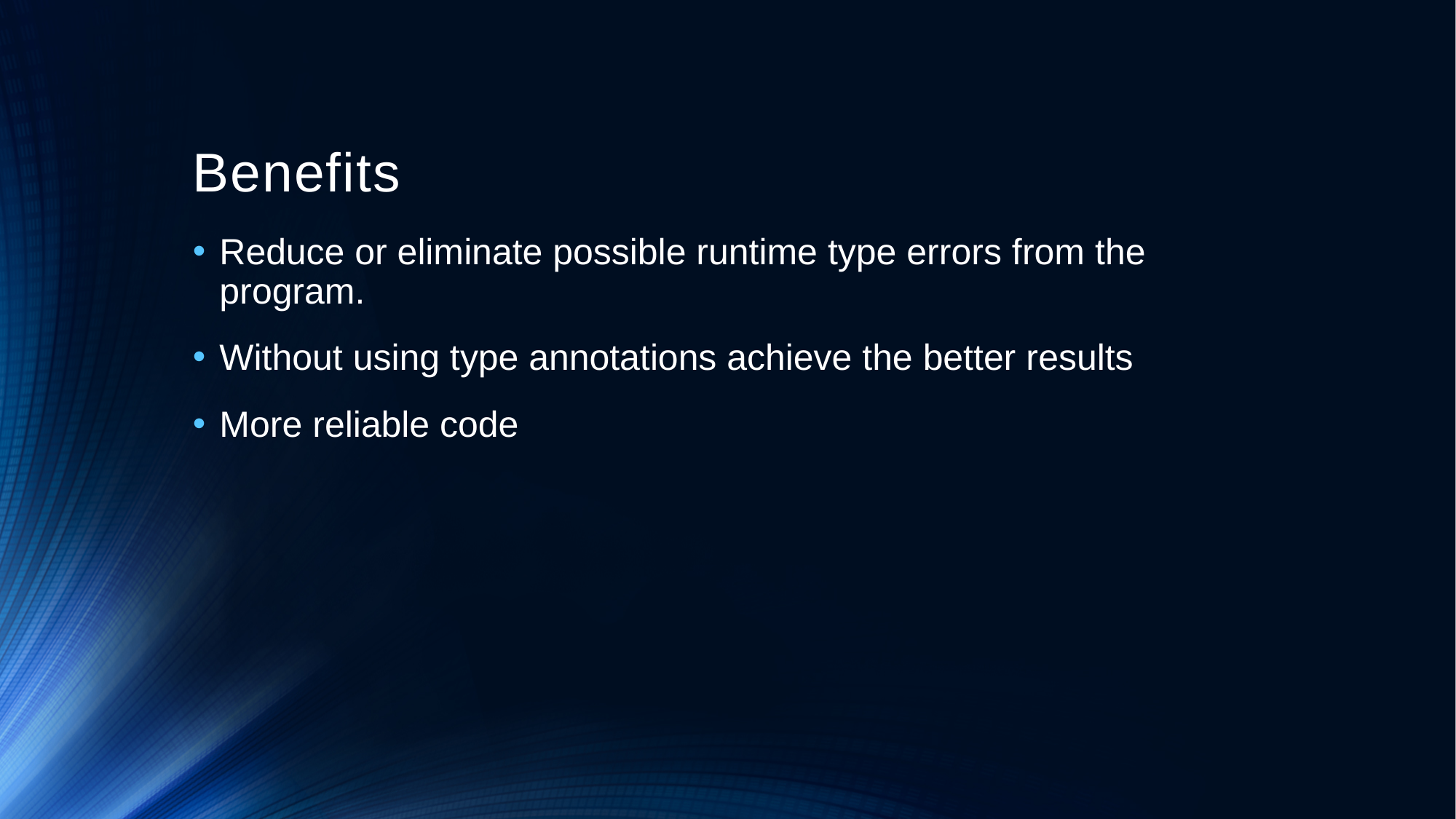

# Benefits
Reduce or eliminate possible runtime type errors from the program.
Without using type annotations achieve the better results
More reliable code